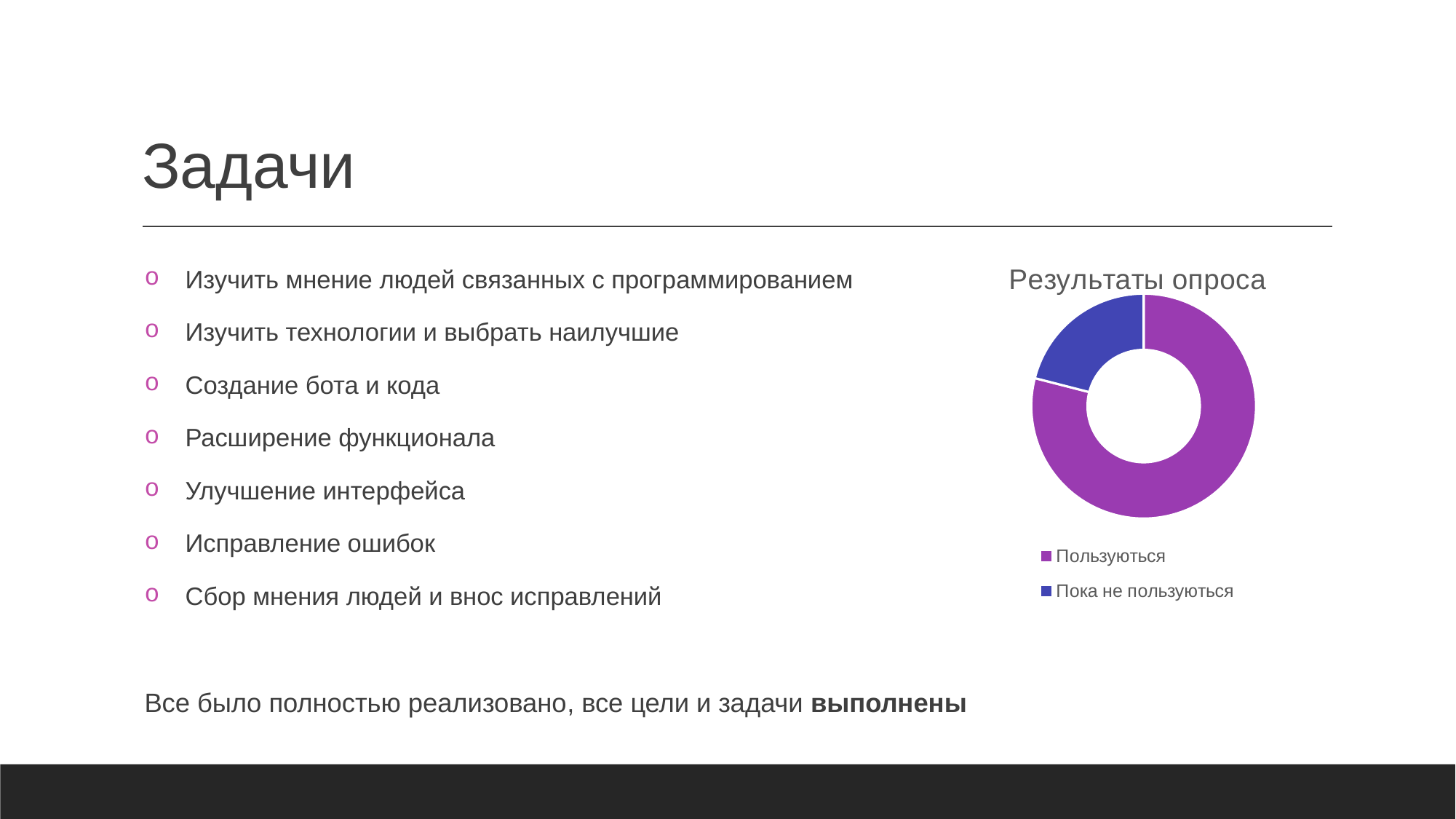

# Задачи

### Chart: Результаты опроса

| Category | результаты работы |
|---|---|
| Пользуються | 79.0 |
| Пока не пользуються | 21.0 |
Изучить мнение людей связанных с программированием
Изучить технологии и выбрать наилучшие
Создание бота и кода
Расширение функционала
Улучшение интерфейса
Исправление ошибок
Сбор мнения людей и внос исправлений

Все было полностью реализовано, все цели и задачи выполнены